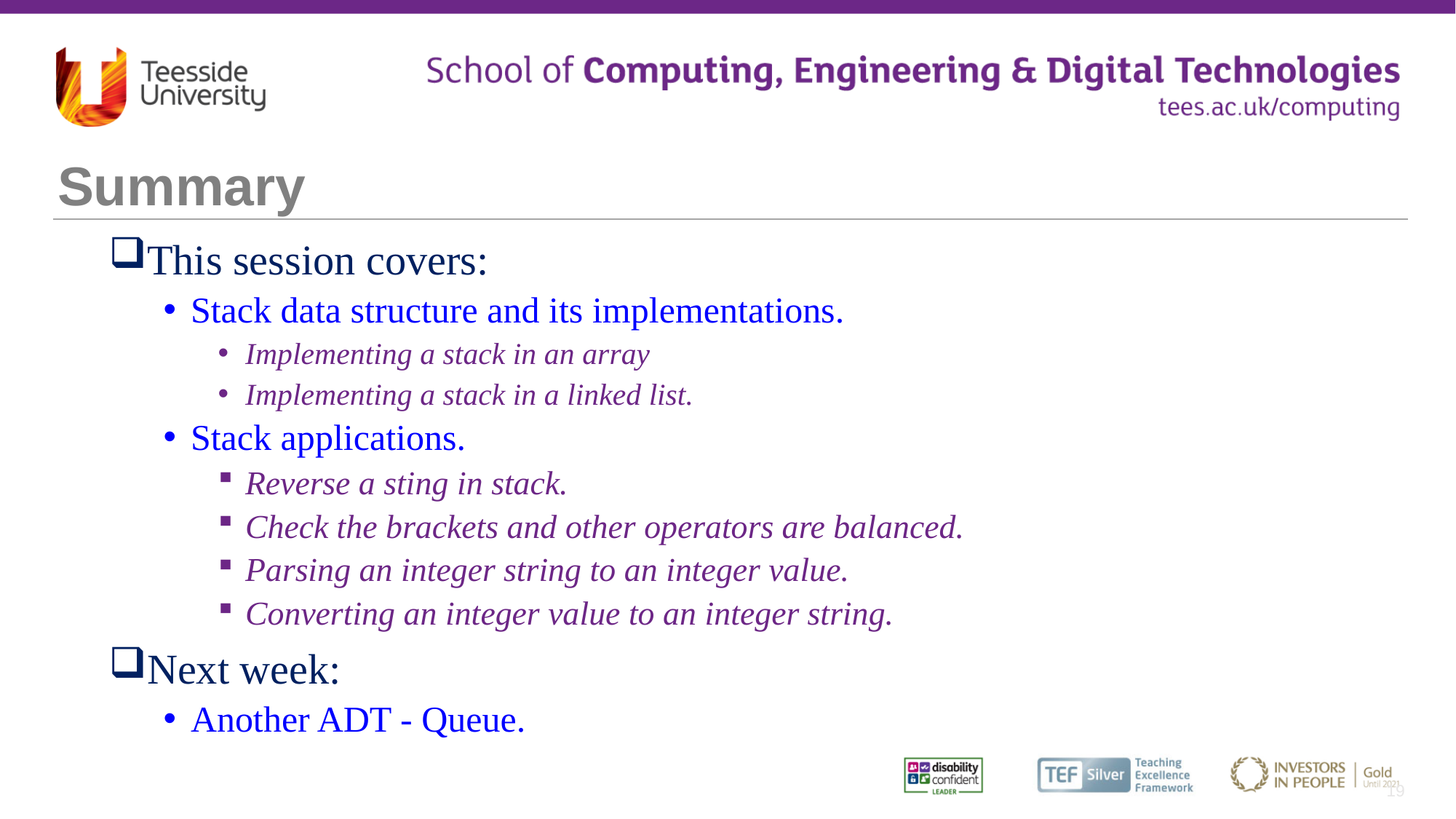

# Summary

This session covers:
Stack data structure and its implementations.
Implementing a stack in an array
Implementing a stack in a linked list.
Stack applications.
Reverse a sting in stack.
Check the brackets and other operators are balanced.
Parsing an integer string to an integer value.
Converting an integer value to an integer string.
Next week:
Another ADT - Queue.
19